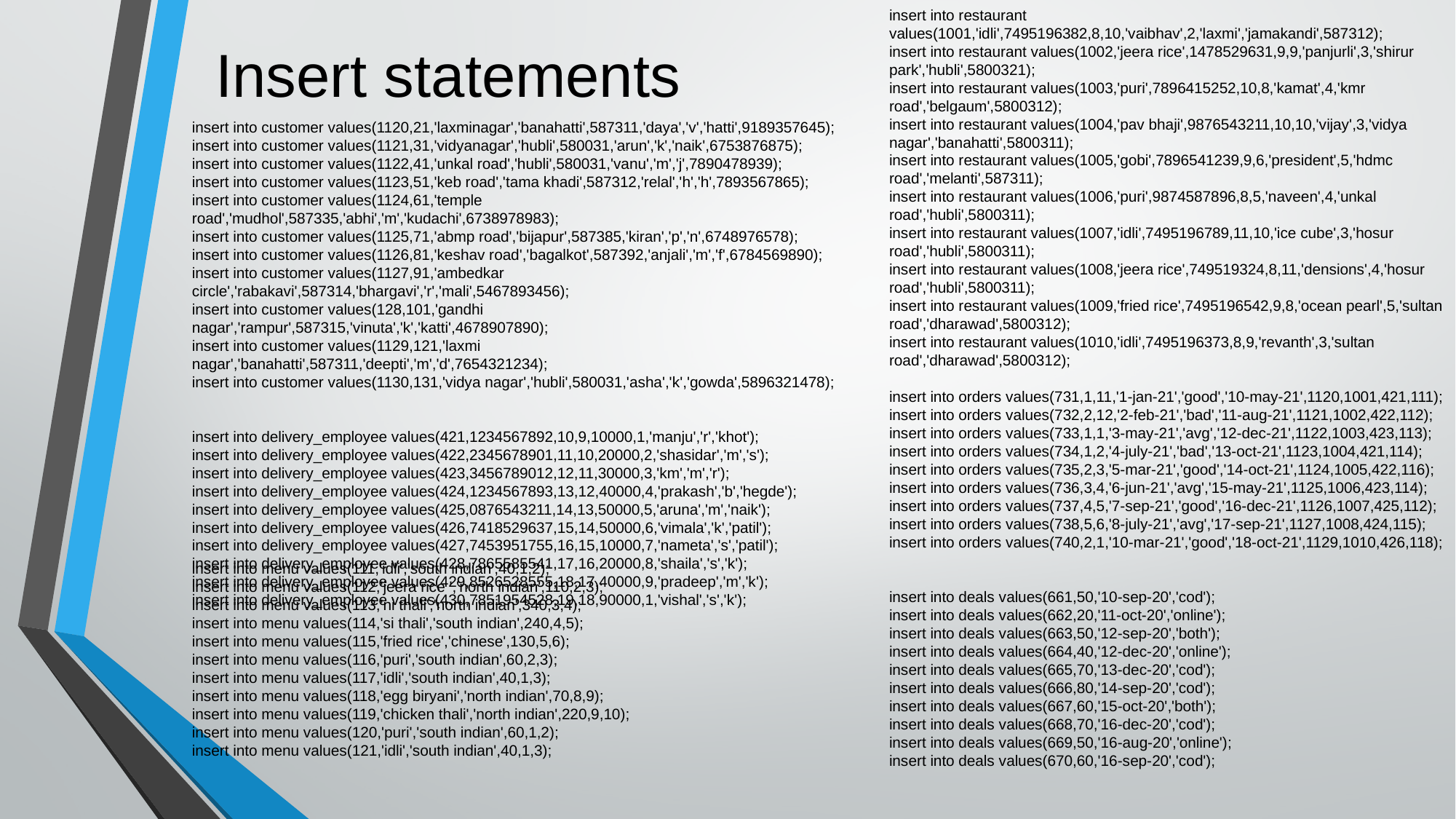

insert into restaurant values(1001,'idli',7495196382,8,10,'vaibhav',2,'laxmi','jamakandi',587312);
insert into restaurant values(1002,'jeera rice',1478529631,9,9,'panjurli',3,'shirur park','hubli',5800321);
insert into restaurant values(1003,'puri',7896415252,10,8,'kamat',4,'kmr road','belgaum',5800312);
insert into restaurant values(1004,'pav bhaji',9876543211,10,10,'vijay',3,'vidya nagar','banahatti',5800311);
insert into restaurant values(1005,'gobi',7896541239,9,6,'president',5,'hdmc road','melanti',587311);
insert into restaurant values(1006,'puri',9874587896,8,5,'naveen',4,'unkal road','hubli',5800311);
insert into restaurant values(1007,'idli',7495196789,11,10,'ice cube',3,'hosur road','hubli',5800311);
insert into restaurant values(1008,'jeera rice',749519324,8,11,'densions',4,'hosur road','hubli',5800311);
insert into restaurant values(1009,'fried rice',7495196542,9,8,'ocean pearl',5,'sultan road','dharawad',5800312);
insert into restaurant values(1010,'idli',7495196373,8,9,'revanth',3,'sultan road','dharawad',5800312);

insert into orders values(731,1,11,'1-jan-21','good','10-may-21',1120,1001,421,111);
insert into orders values(732,2,12,'2-feb-21','bad','11-aug-21',1121,1002,422,112);
insert into orders values(733,1,1,'3-may-21','avg','12-dec-21',1122,1003,423,113);
insert into orders values(734,1,2,'4-july-21','bad','13-oct-21',1123,1004,421,114);
insert into orders values(735,2,3,'5-mar-21','good','14-oct-21',1124,1005,422,116);
insert into orders values(736,3,4,'6-jun-21','avg','15-may-21',1125,1006,423,114);
insert into orders values(737,4,5,'7-sep-21','good','16-dec-21',1126,1007,425,112);
insert into orders values(738,5,6,'8-july-21','avg','17-sep-21',1127,1008,424,115);
insert into orders values(740,2,1,'10-mar-21','good','18-oct-21',1129,1010,426,118);

insert into deals values(661,50,'10-sep-20','cod');
insert into deals values(662,20,'11-oct-20','online');
insert into deals values(663,50,'12-sep-20','both');
insert into deals values(664,40,'12-dec-20','online');
insert into deals values(665,70,'13-dec-20','cod');
insert into deals values(666,80,'14-sep-20','cod');
insert into deals values(667,60,'15-oct-20','both');
insert into deals values(668,70,'16-dec-20','cod');
insert into deals values(669,50,'16-aug-20','online');
insert into deals values(670,60,'16-sep-20','cod');

# Insert statements
insert into customer values(1120,21,'laxminagar','banahatti',587311,'daya','v','hatti',9189357645);
insert into customer values(1121,31,'vidyanagar','hubli',580031,'arun','k','naik',6753876875);
insert into customer values(1122,41,'unkal road','hubli',580031,'vanu','m','j',7890478939);
insert into customer values(1123,51,'keb road','tama khadi',587312,'relal','h','h',7893567865);
insert into customer values(1124,61,'temple road','mudhol',587335,'abhi','m','kudachi',6738978983);
insert into customer values(1125,71,'abmp road','bijapur',587385,'kiran','p','n',6748976578);
insert into customer values(1126,81,'keshav road','bagalkot',587392,'anjali','m','f',6784569890);
insert into customer values(1127,91,'ambedkar circle','rabakavi',587314,'bhargavi','r','mali',5467893456);
insert into customer values(128,101,'gandhi nagar','rampur',587315,'vinuta','k','katti',4678907890);
insert into customer values(1129,121,'laxmi nagar','banahatti',587311,'deepti','m','d',7654321234);
insert into customer values(1130,131,'vidya nagar','hubli',580031,'asha','k','gowda',5896321478);

insert into delivery_employee values(421,1234567892,10,9,10000,1,'manju','r','khot');
insert into delivery_employee values(422,2345678901,11,10,20000,2,'shasidar','m','s');
insert into delivery_employee values(423,3456789012,12,11,30000,3,'km','m','r');
insert into delivery_employee values(424,1234567893,13,12,40000,4,'prakash','b','hegde');
insert into delivery_employee values(425,0876543211,14,13,50000,5,'aruna','m','naik');
insert into delivery_employee values(426,7418529637,15,14,50000,6,'vimala','k','patil');
insert into delivery_employee values(427,7453951755,16,15,10000,7,'nameta','s','patil');
insert into delivery_employee values(428,7865585541,17,16,20000,8,'shaila','s','k');
insert into delivery_employee values(429,8526528555,18,17,40000,9,'pradeep','m','k');
insert into delivery_employee values(430,7851954528,19,18,90000,1,'vishal','s','k');

insert into menu values(111,'idli','south indian',40,1,2);
insert into menu values(112,'jeera rice ','north indian',110,2,3);
insert into menu values(113,'ni thali','north indian',340,3,4);
insert into menu values(114,'si thali','south indian',240,4,5);
insert into menu values(115,'fried rice','chinese',130,5,6);
insert into menu values(116,'puri','south indian',60,2,3);
insert into menu values(117,'idli','south indian',40,1,3);
insert into menu values(118,'egg biryani','north indian',70,8,9);
insert into menu values(119,'chicken thali','north indian',220,9,10);
insert into menu values(120,'puri','south indian',60,1,2);
insert into menu values(121,'idli','south indian',40,1,3);